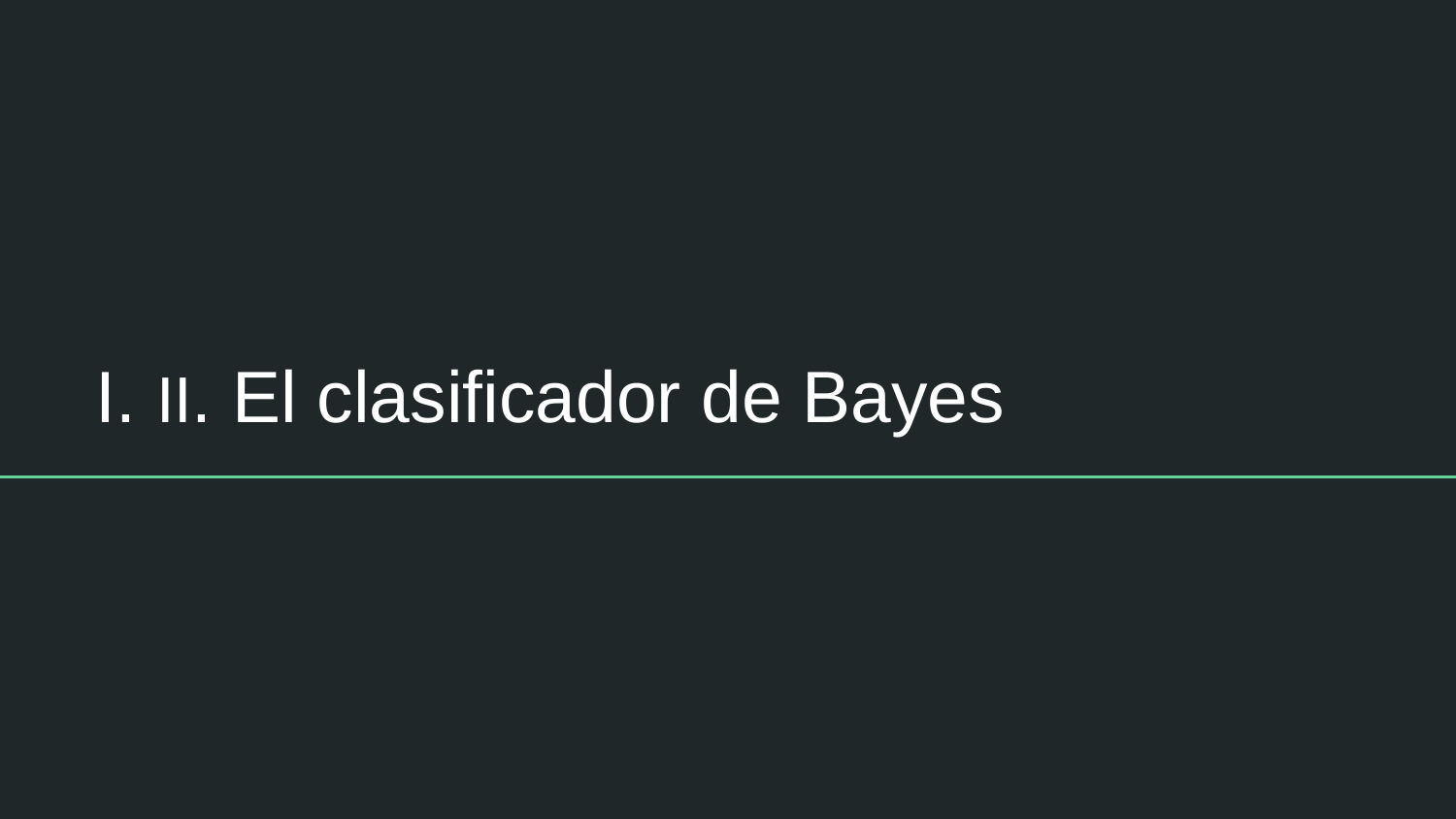

# I. II. El clasificador de Bayes